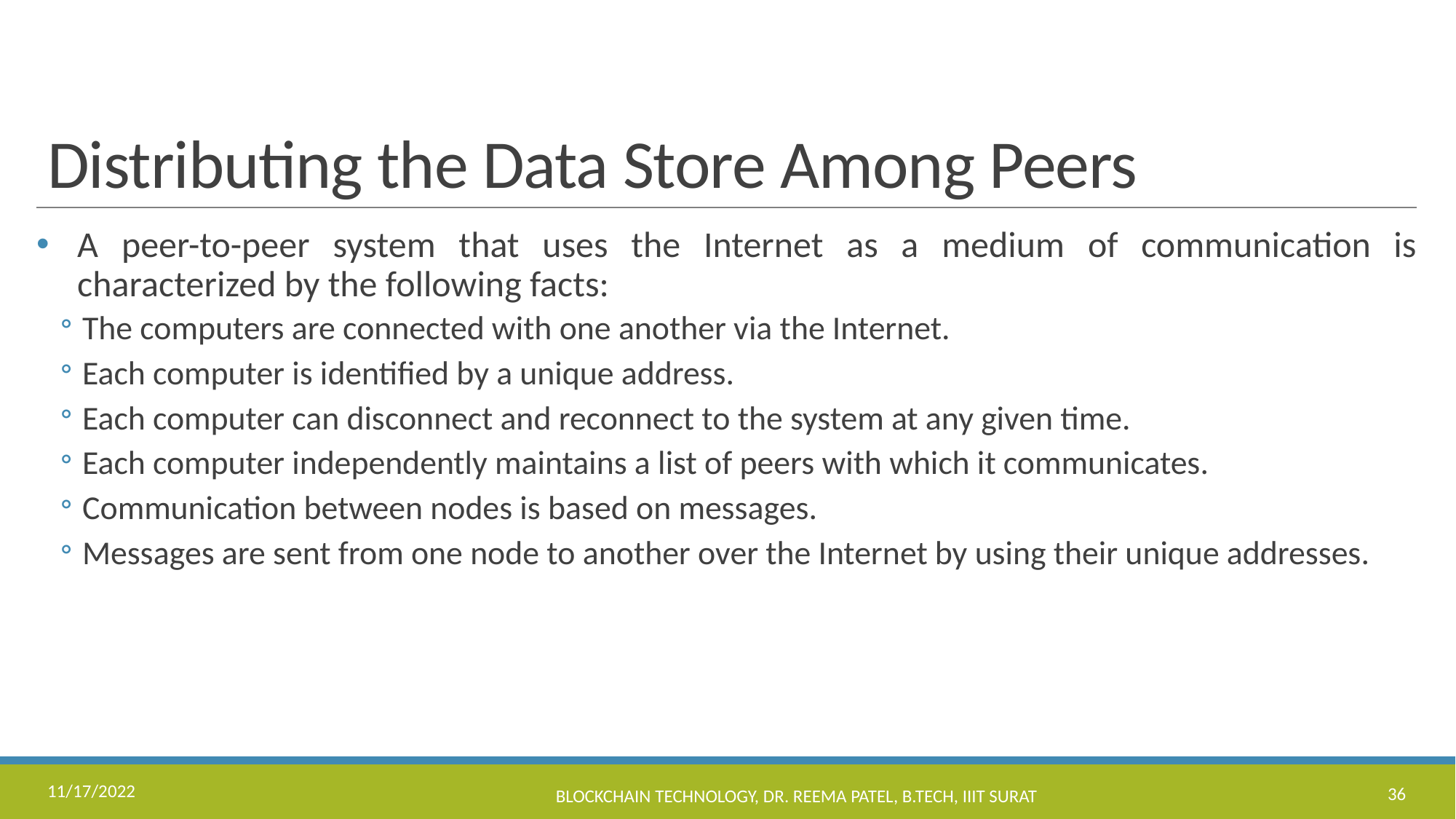

# Distributing the Data Store Among Peers
A peer-to-peer system that uses the Internet as a medium of communication is characterized by the following facts:
The computers are connected with one another via the Internet.
Each computer is identified by a unique address.
Each computer can disconnect and reconnect to the system at any given time.
Each computer independently maintains a list of peers with which it communicates.
Communication between nodes is based on messages.
Messages are sent from one node to another over the Internet by using their unique addresses.
11/17/2022
Blockchain Technology, Dr. Reema Patel, B.Tech, IIIT Surat
36